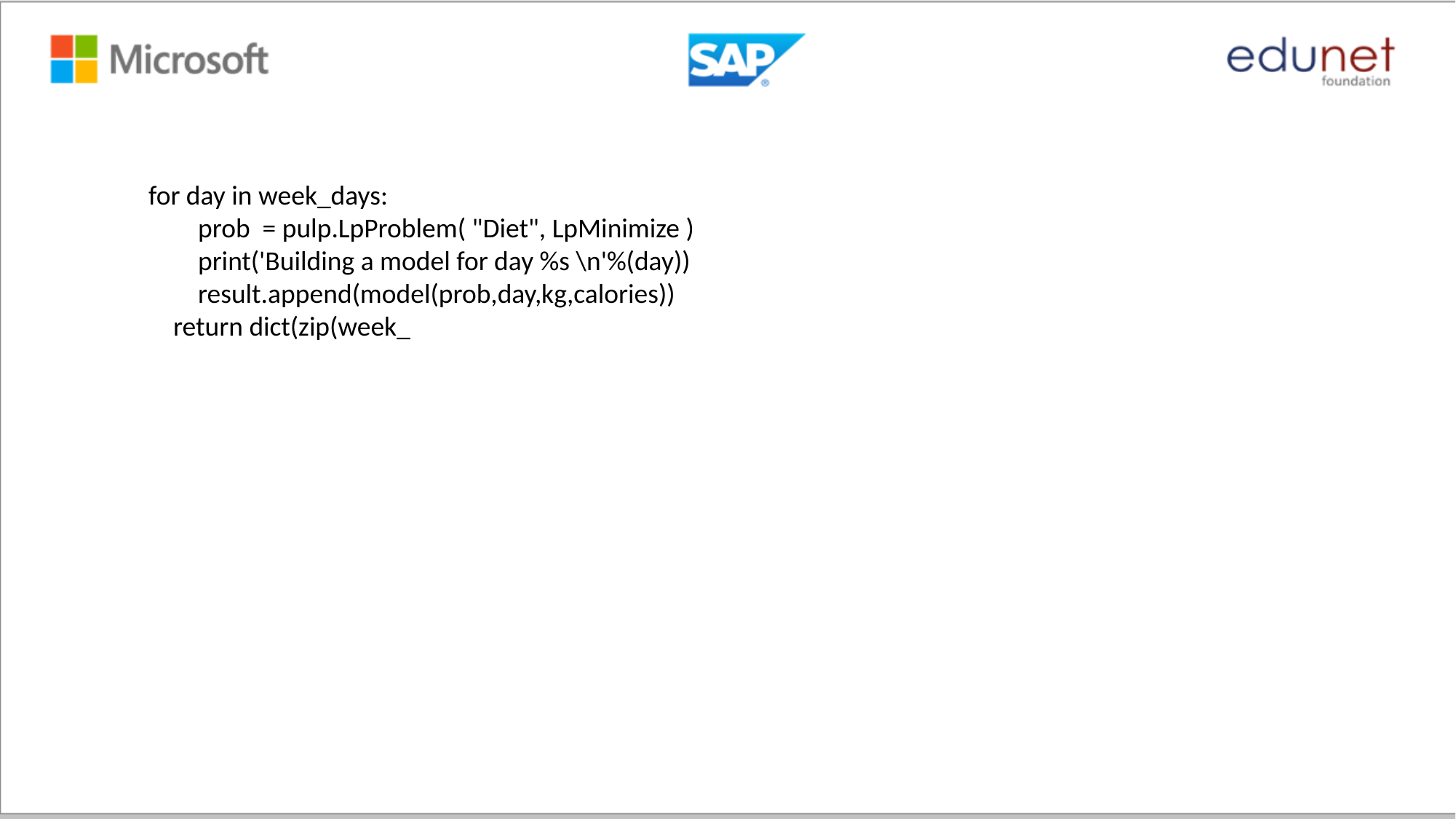

#
for day in week_days:
        prob  = pulp.LpProblem( "Diet", LpMinimize )
        print('Building a model for day %s \n'%(day))
        result.append(model(prob,day,kg,calories))
    return dict(zip(week_